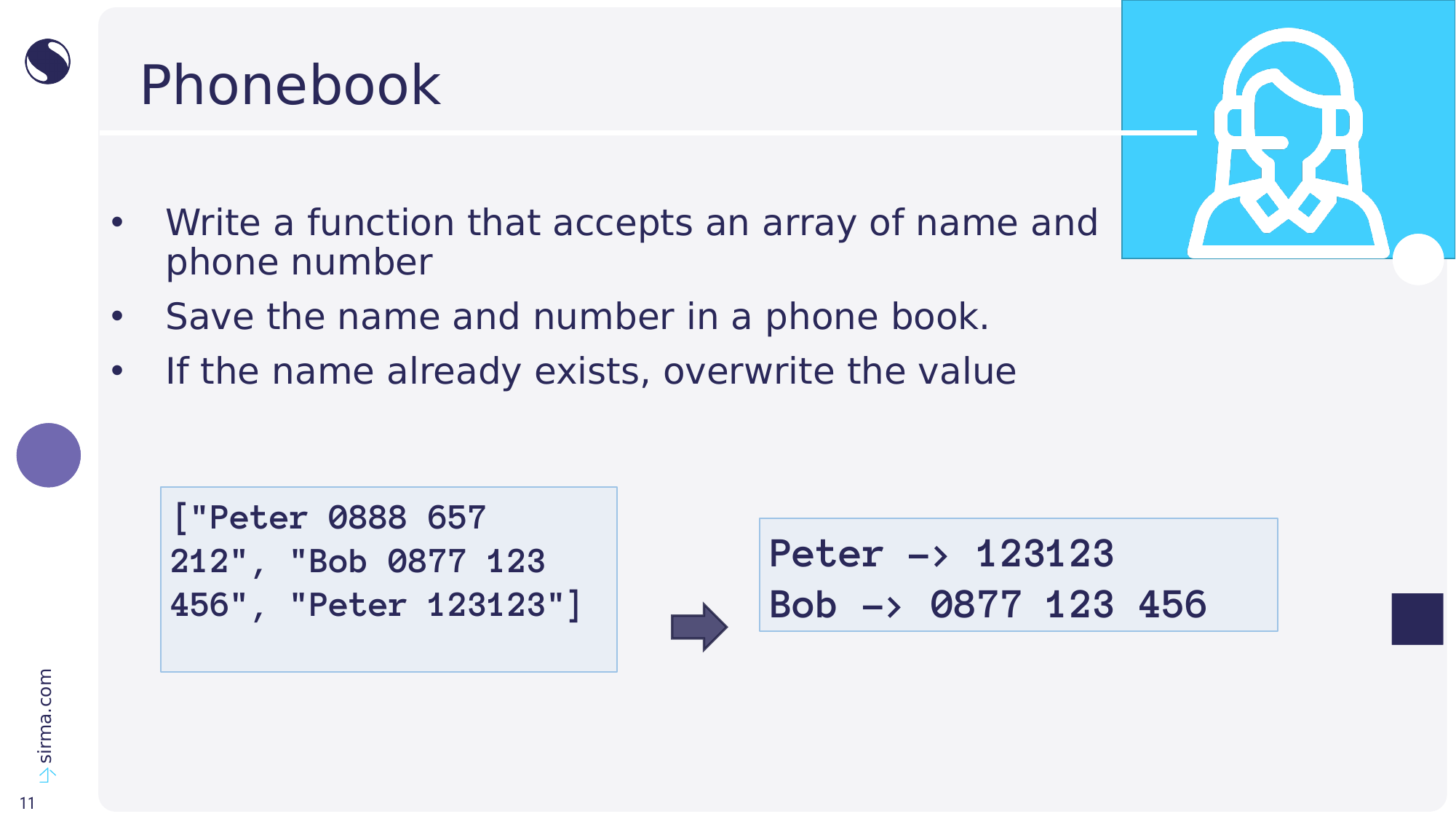

# Phonebook
Write a function that accepts an array of name and
phone number
Save the name and number in a phone book.
If the name already exists, overwrite the value
["Peter 0888 657 212", "Bob 0877 123 456", "Peter 123123"]

Peter -> 123123
Bob -> 0877 123 456